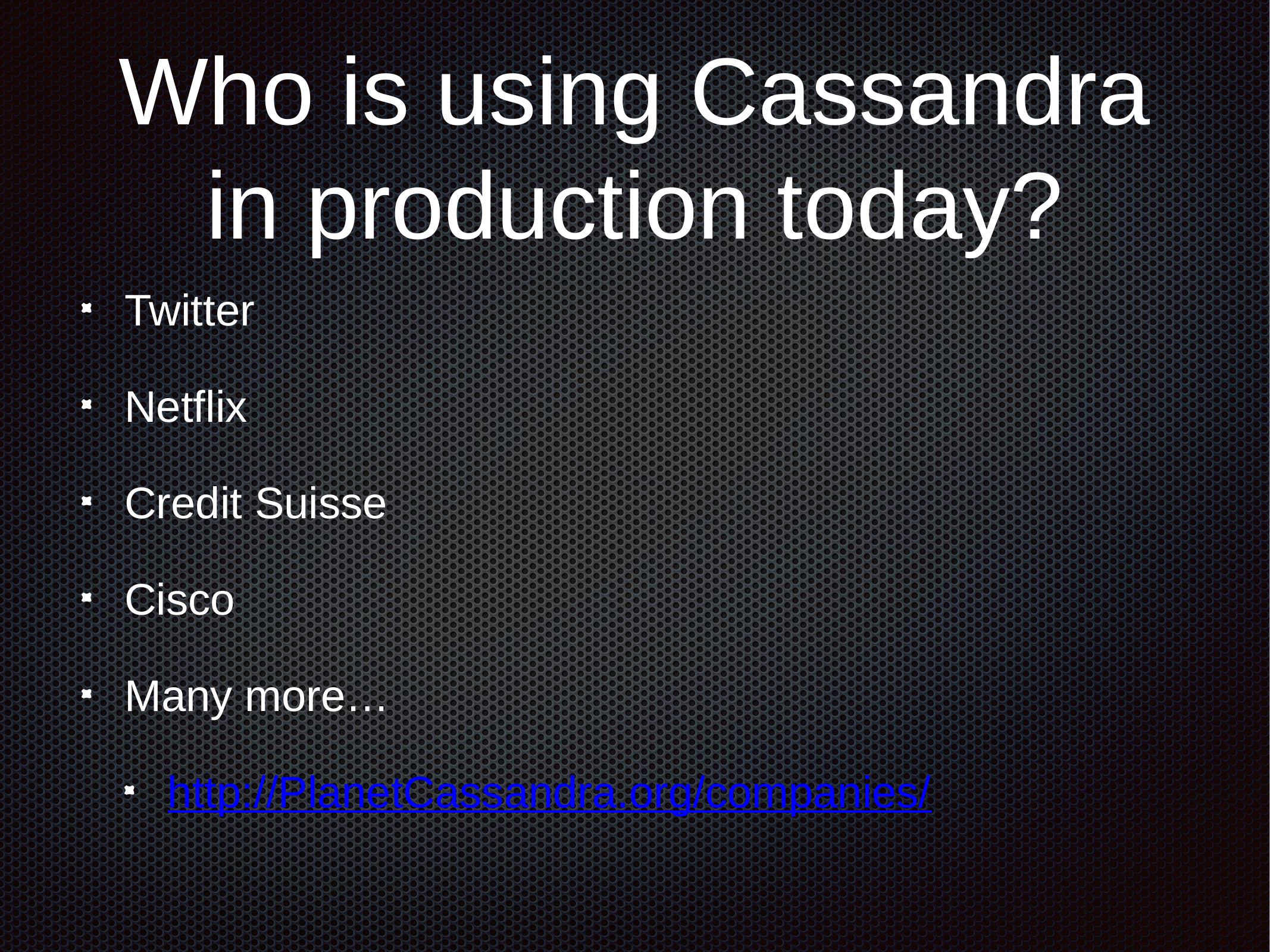

# Who is using Cassandra in production today?
Twitter
Netflix
Credit Suisse
Cisco
Many more…
http://PlanetCassandra.org/companies/